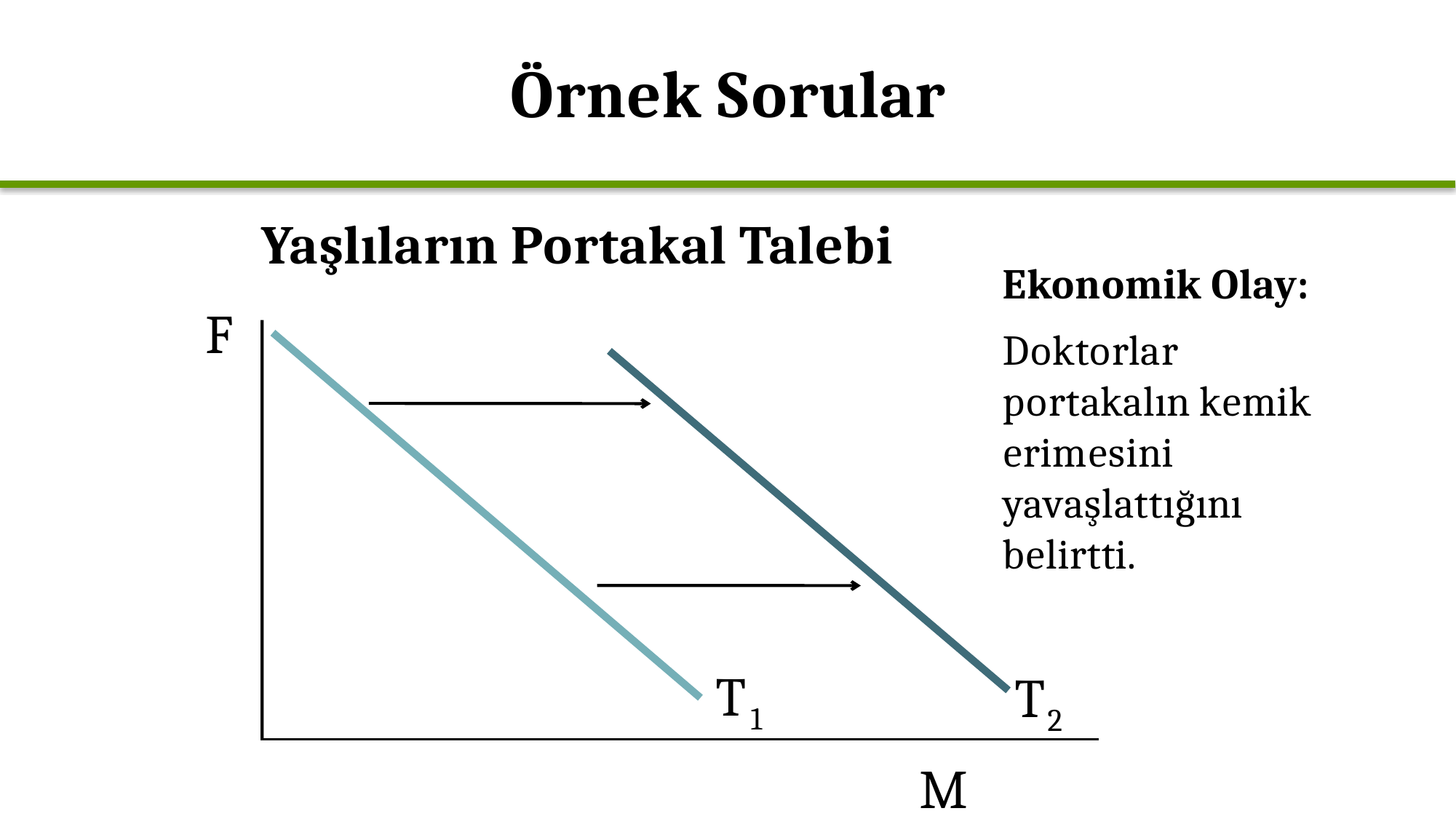

# Örnek Sorular
Yaşlıların Portakal Talebi
Ekonomik Olay:
Doktorlar portakalın kemik erimesini yavaşlattığını belirtti.
F

M

T1

T2